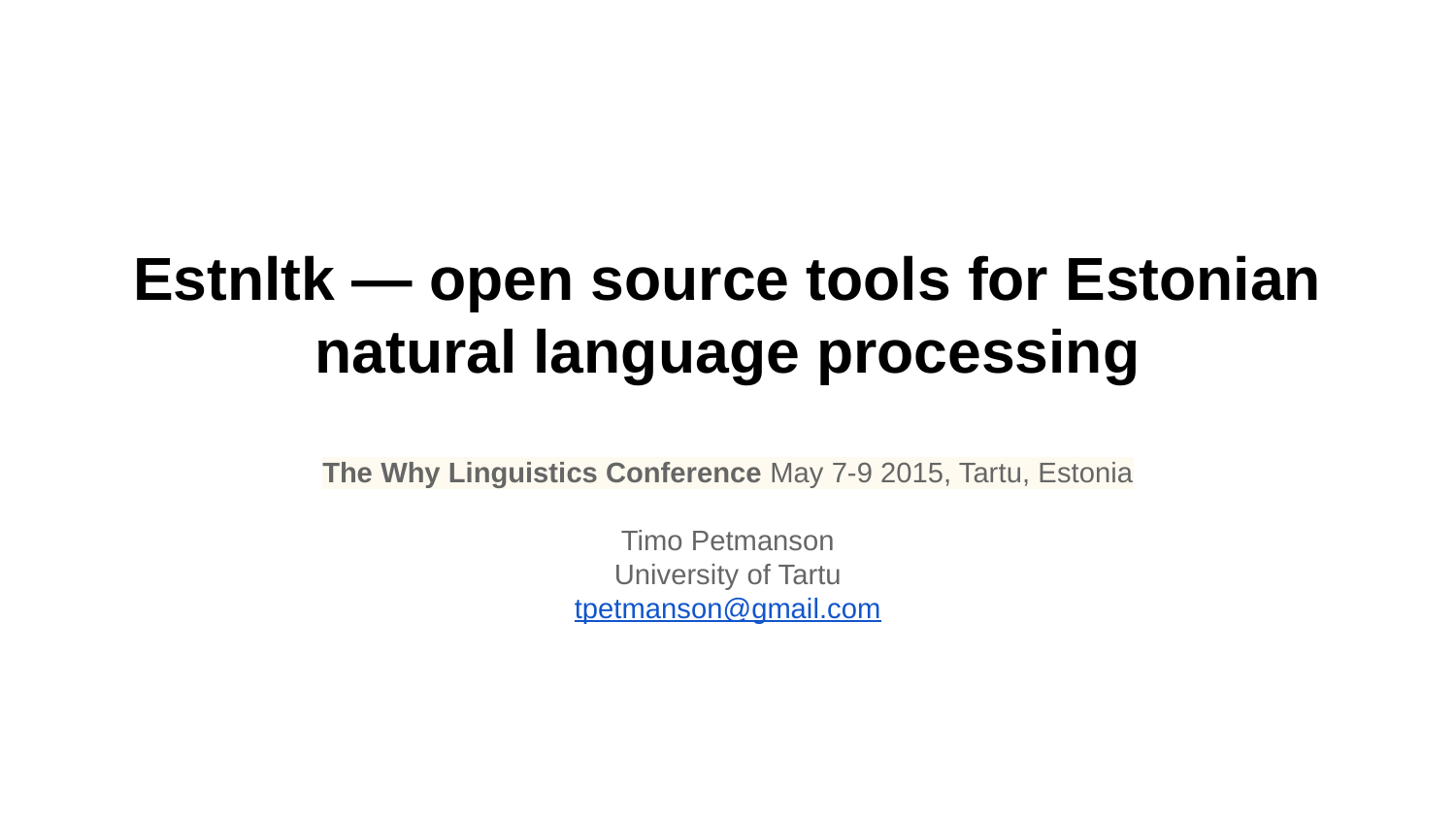

# Estnltk — open source tools for Estonian natural language processing
The Why Linguistics Conference May 7-9 2015, Tartu, Estonia

Timo Petmanson
University of Tartu
tpetmanson@gmail.com